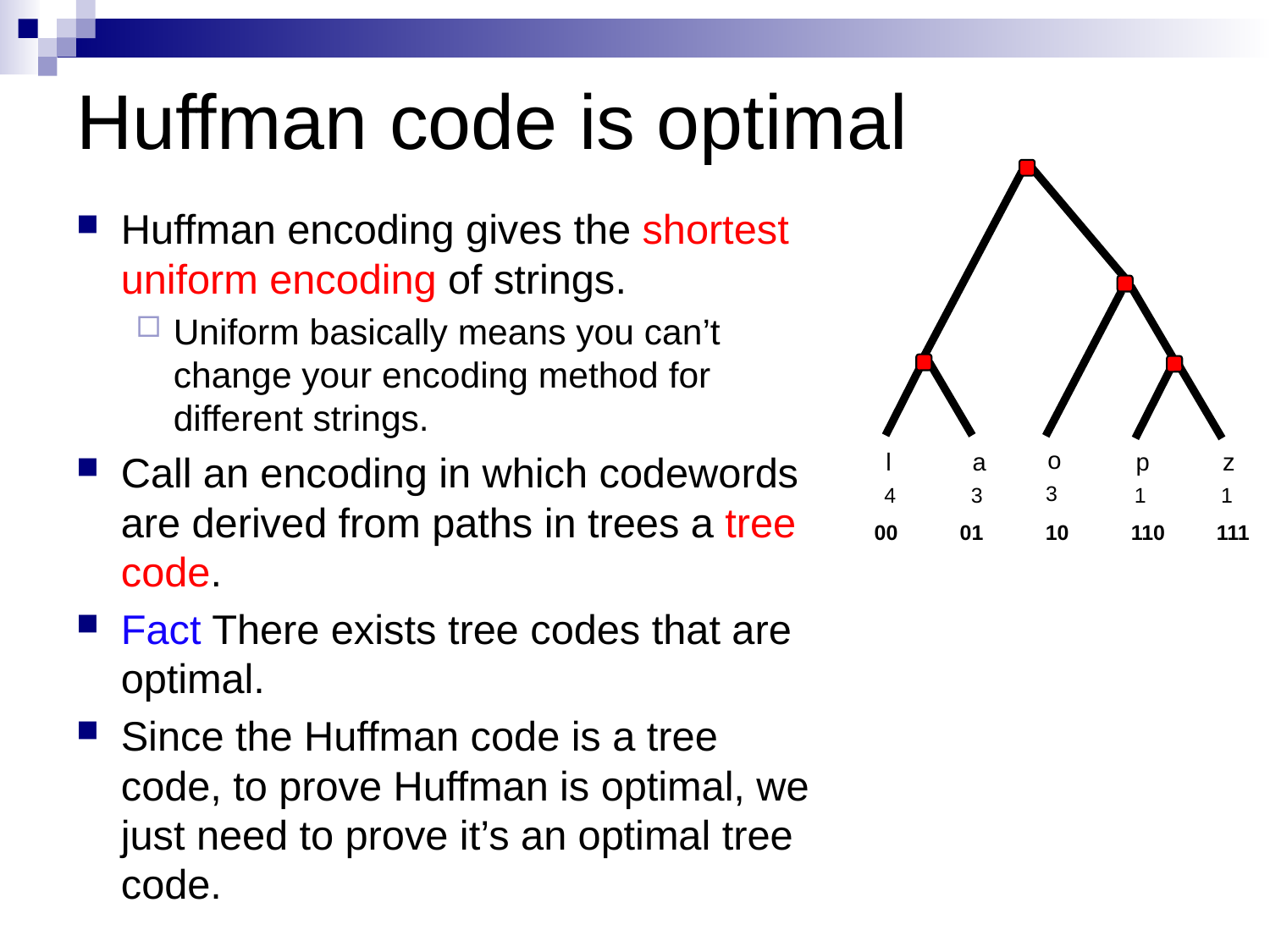

# Huffman code is optimal

o
l
a
p
z
3
4
3
1
1
00
01
10
110
111
Huffman encoding gives the shortest uniform encoding of strings.
Uniform basically means you can’t change your encoding method for different strings.
Call an encoding in which codewords are derived from paths in trees a tree code.
Fact There exists tree codes that are optimal.
Since the Huffman code is a tree code, to prove Huffman is optimal, we just need to prove it’s an optimal tree code.